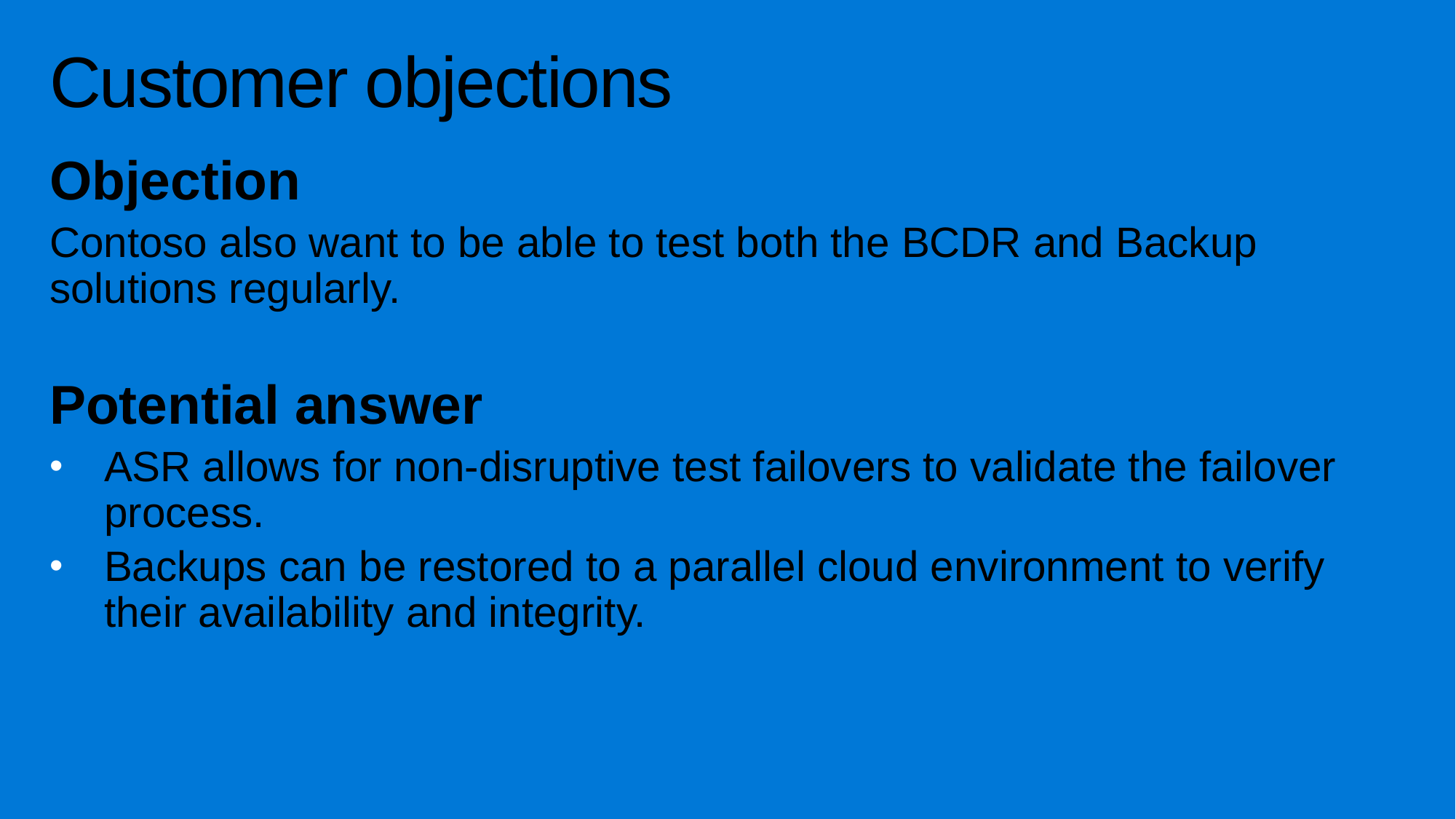

# Customer objections
Objection
Contoso also want to be able to test both the BCDR and Backup solutions regularly.

Potential answer
ASR allows for non-disruptive test failovers to validate the failover process.
Backups can be restored to a parallel cloud environment to verify their availability and integrity.